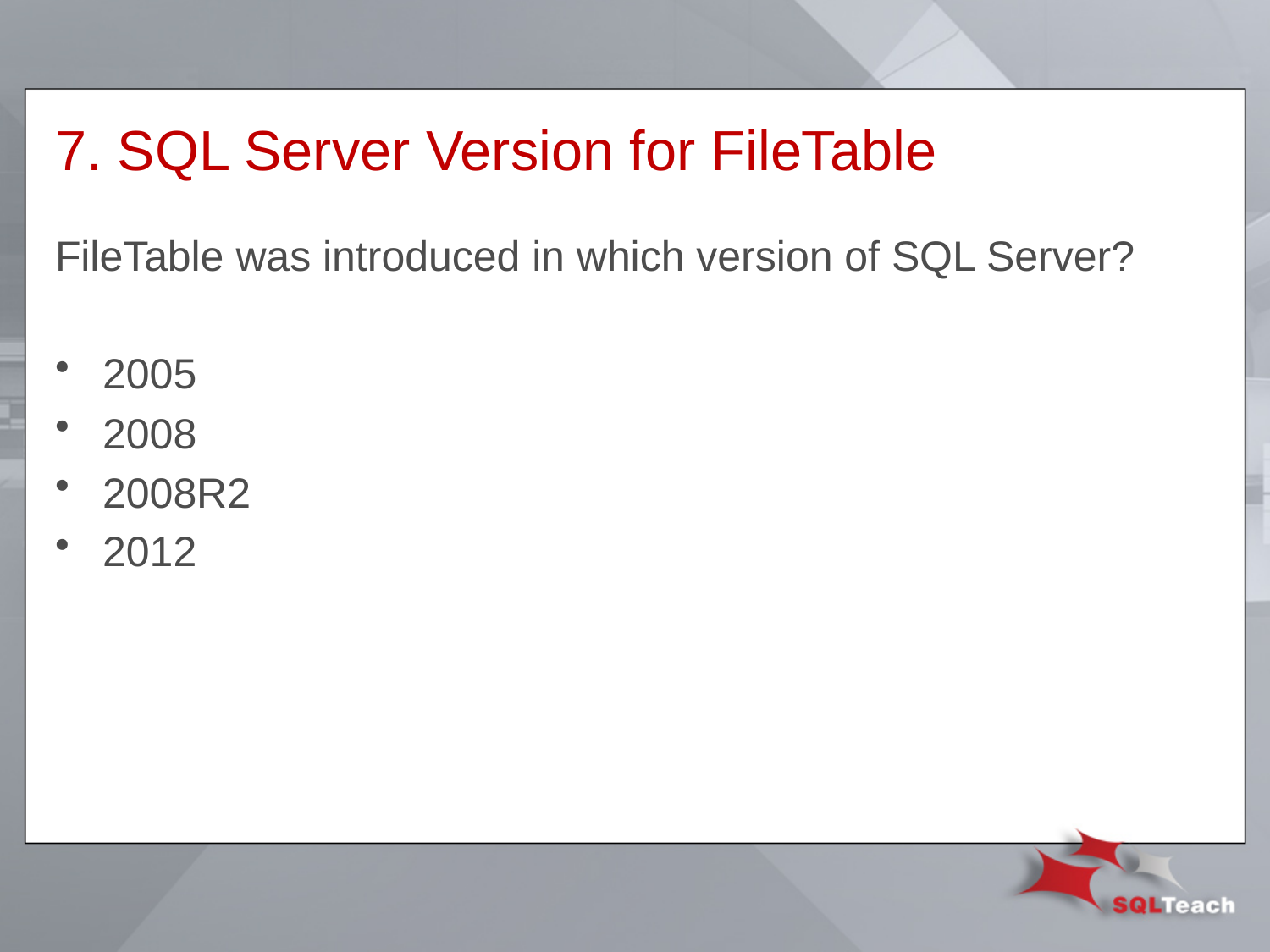

# 7. SQL Server Version for FileTable
FileTable was introduced in which version of SQL Server?

2005
2008
2008R2
2012